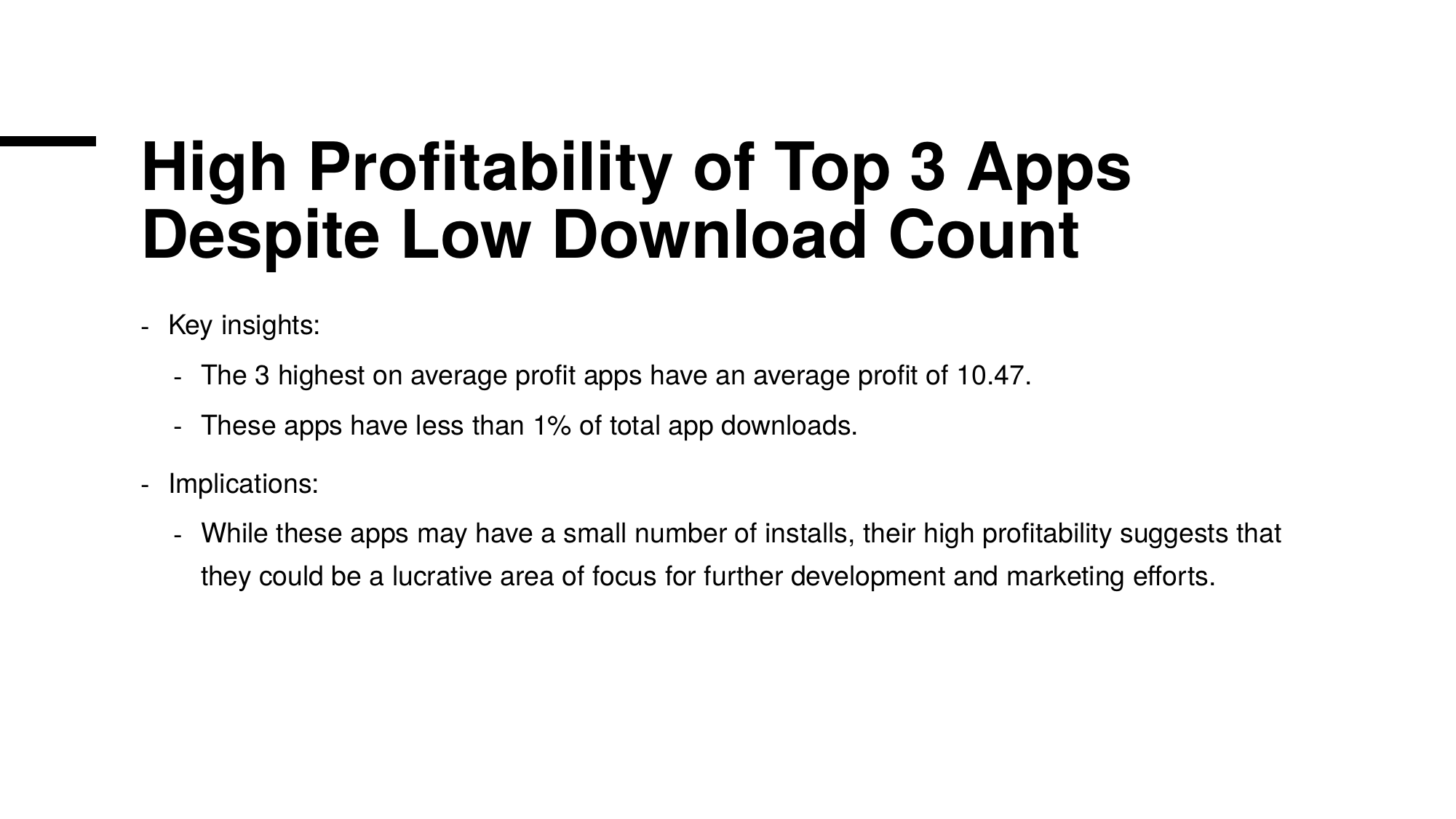

# High Profitability of Top 3 Apps Despite Low Download Count
Key insights:
The 3 highest on average profit apps have an average profit of 10.47.
These apps have less than 1% of total app downloads.
Implications:
While these apps may have a small number of installs, their high profitability suggests that they could be a lucrative area of focus for further development and marketing efforts.